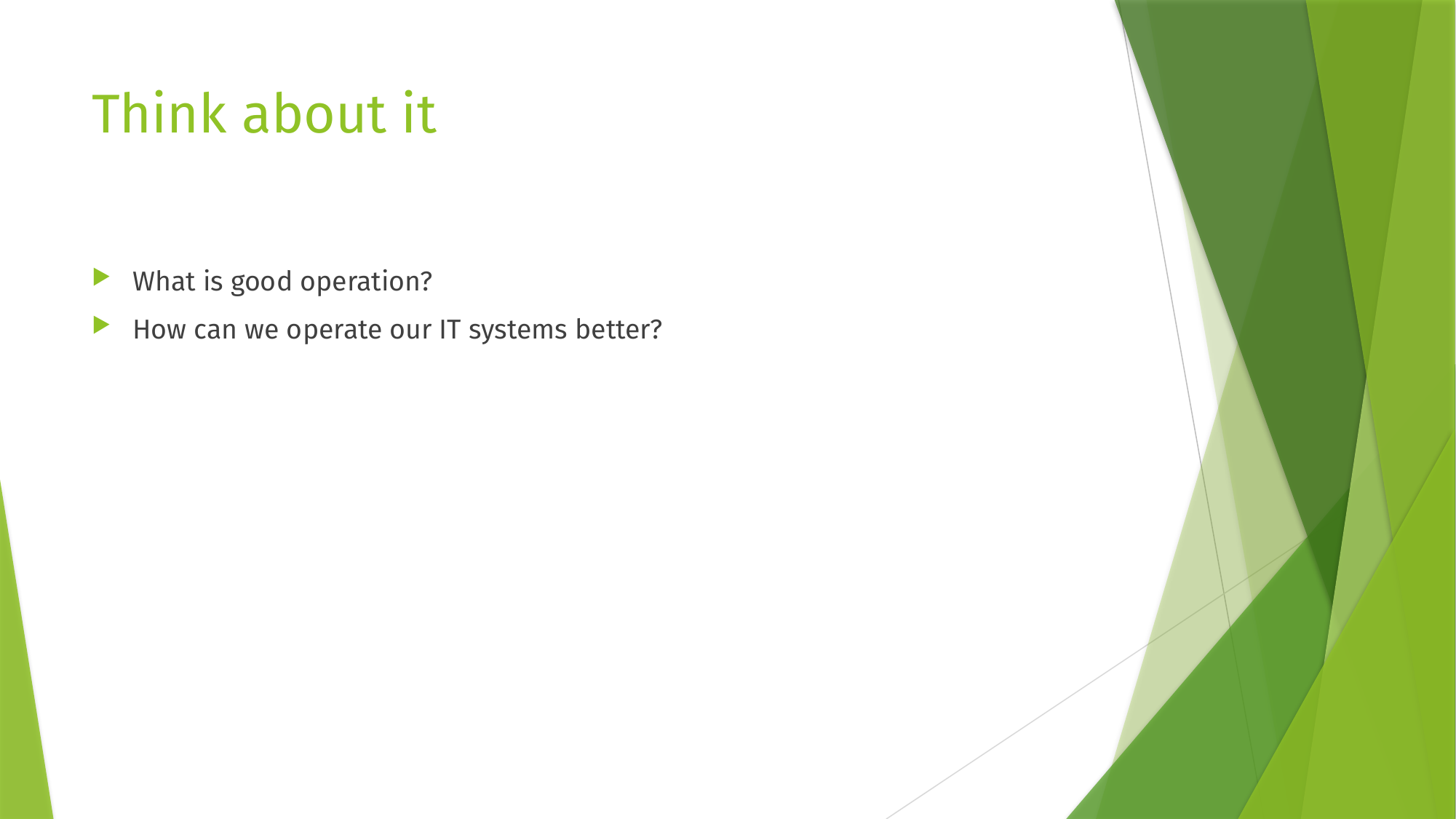

# Think about it
What is good operation?
How can we operate our IT systems better?